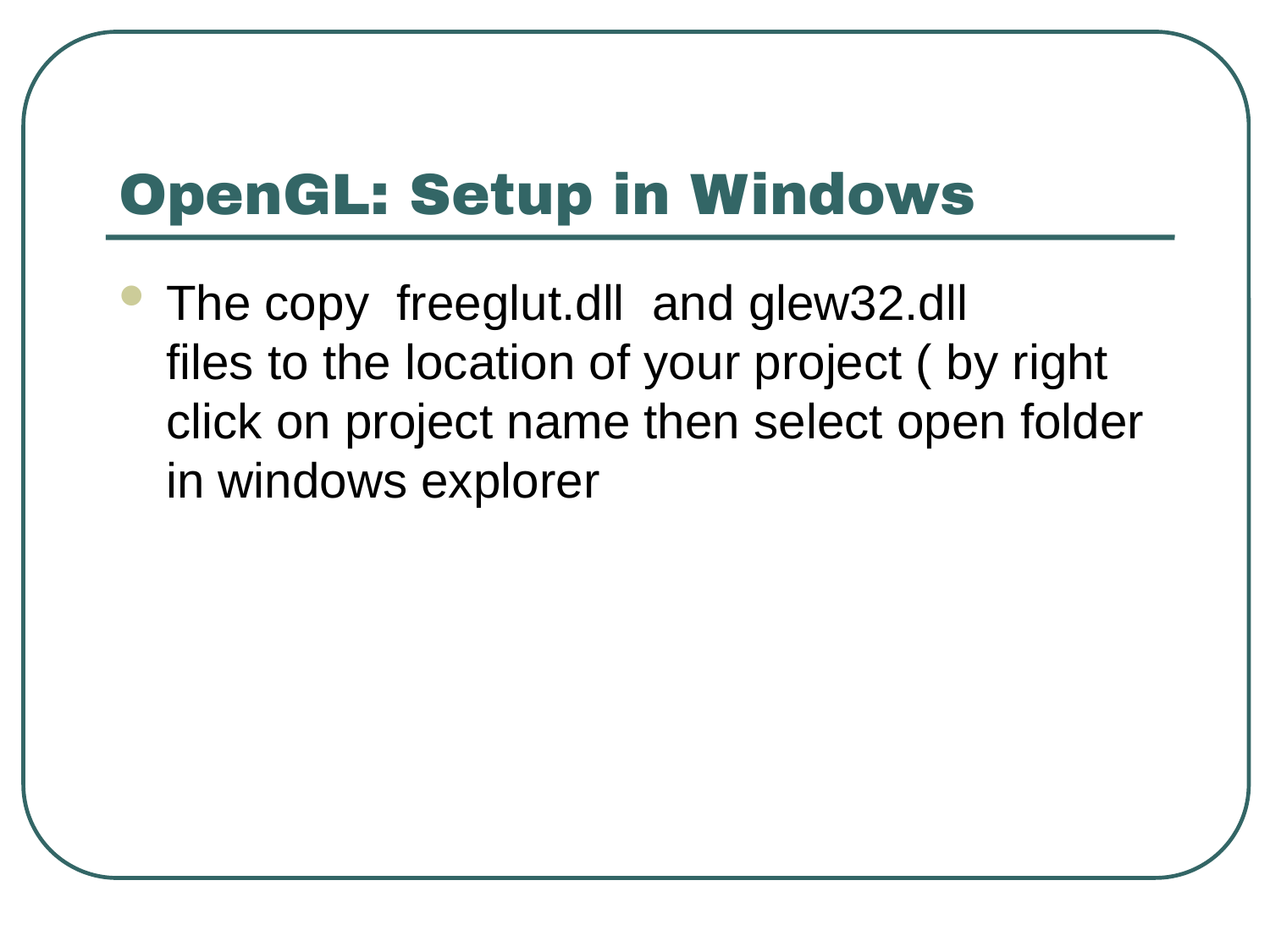

# OpenGL: Setup in Windows
The copy  freeglut.dll  and glew32.dll
files to the location of your project ( by right click on project name then select open folder in windows explorer